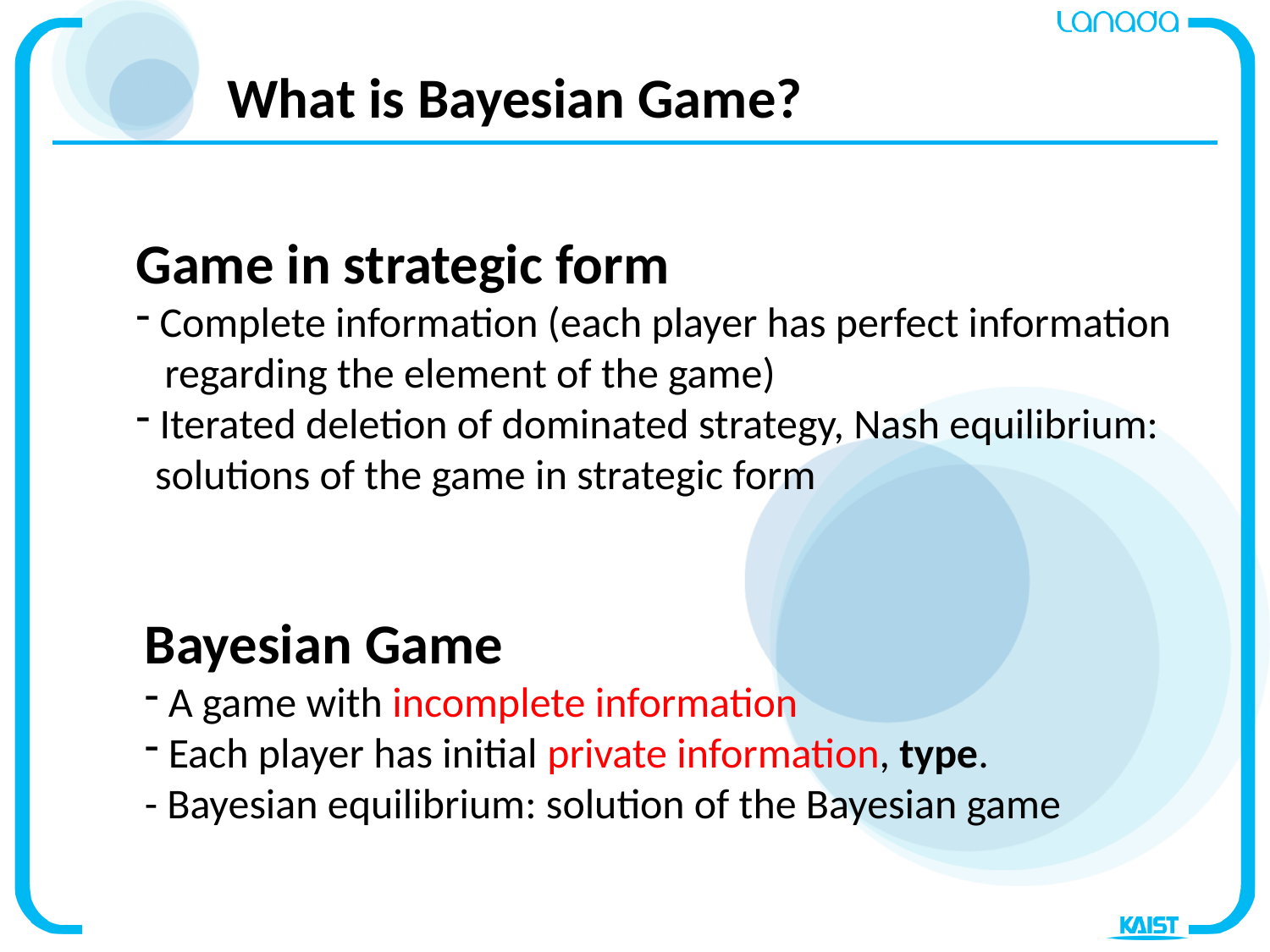

# What is Bayesian Game?
Game in strategic form
 Complete information (each player has perfect information
   regarding the element of the game)
 Iterated deletion of dominated strategy, Nash equilibrium:
  solutions of the game in strategic form
Bayesian Game
 A game with incomplete information
 Each player has initial private information, type.
- Bayesian equilibrium: solution of the Bayesian game